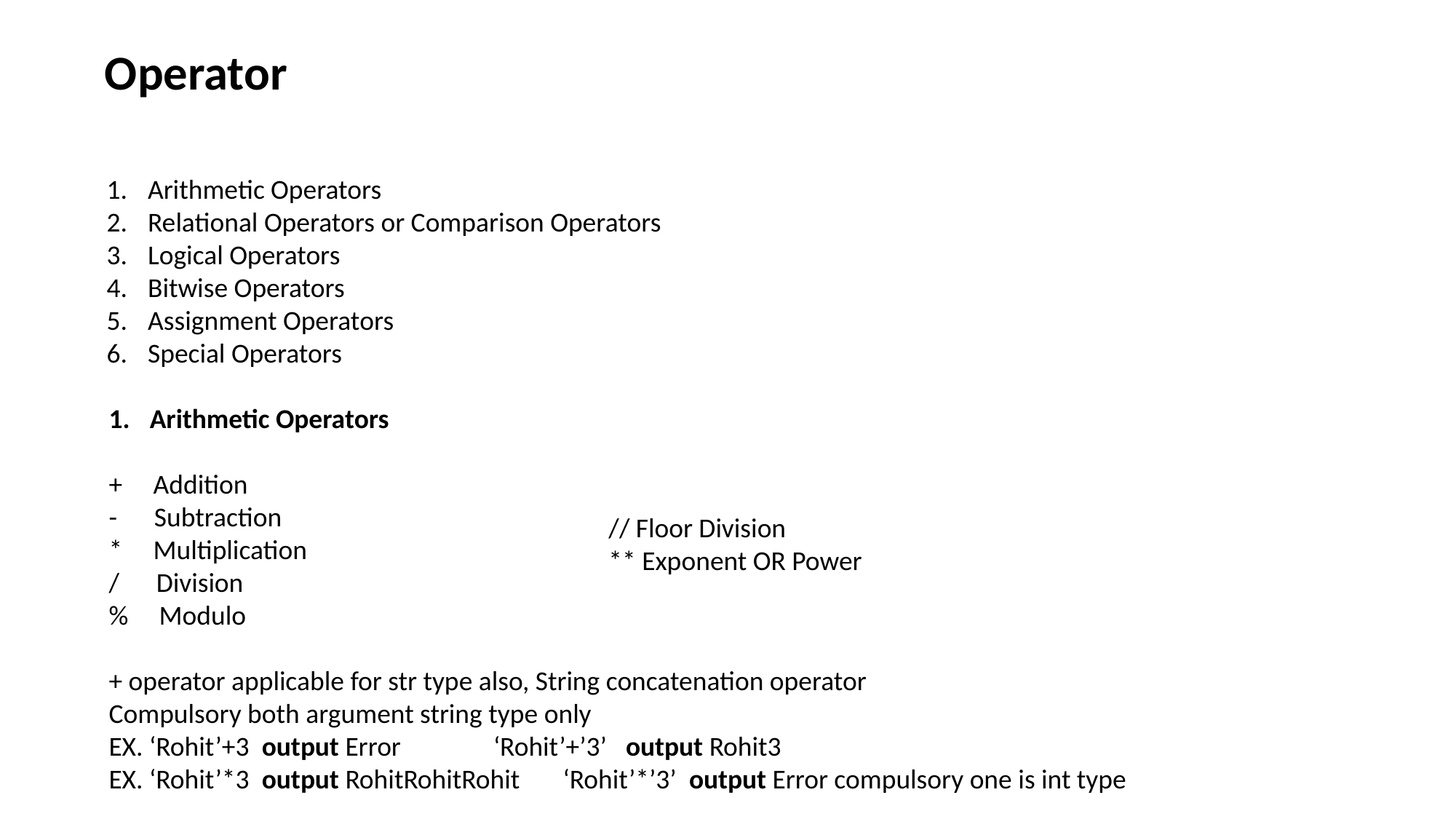

Operator
Arithmetic Operators
Relational Operators or Comparison Operators
Logical Operators
Bitwise Operators
Assignment Operators
Special Operators
Arithmetic Operators

+     Addition
-      Subtraction
*     Multiplication
/      Division
%     Modulo

+ operator applicable for str type also, String concatenation operator
Compulsory both argument string type only
EX. ‘Rohit’+3  output Error               ‘Rohit’+’3’   output Rohit3
EX. ‘Rohit’*3  output RohitRohitRohit       ‘Rohit’*’3’  output Error compulsory one is int type

// Floor Division
** Exponent OR Power